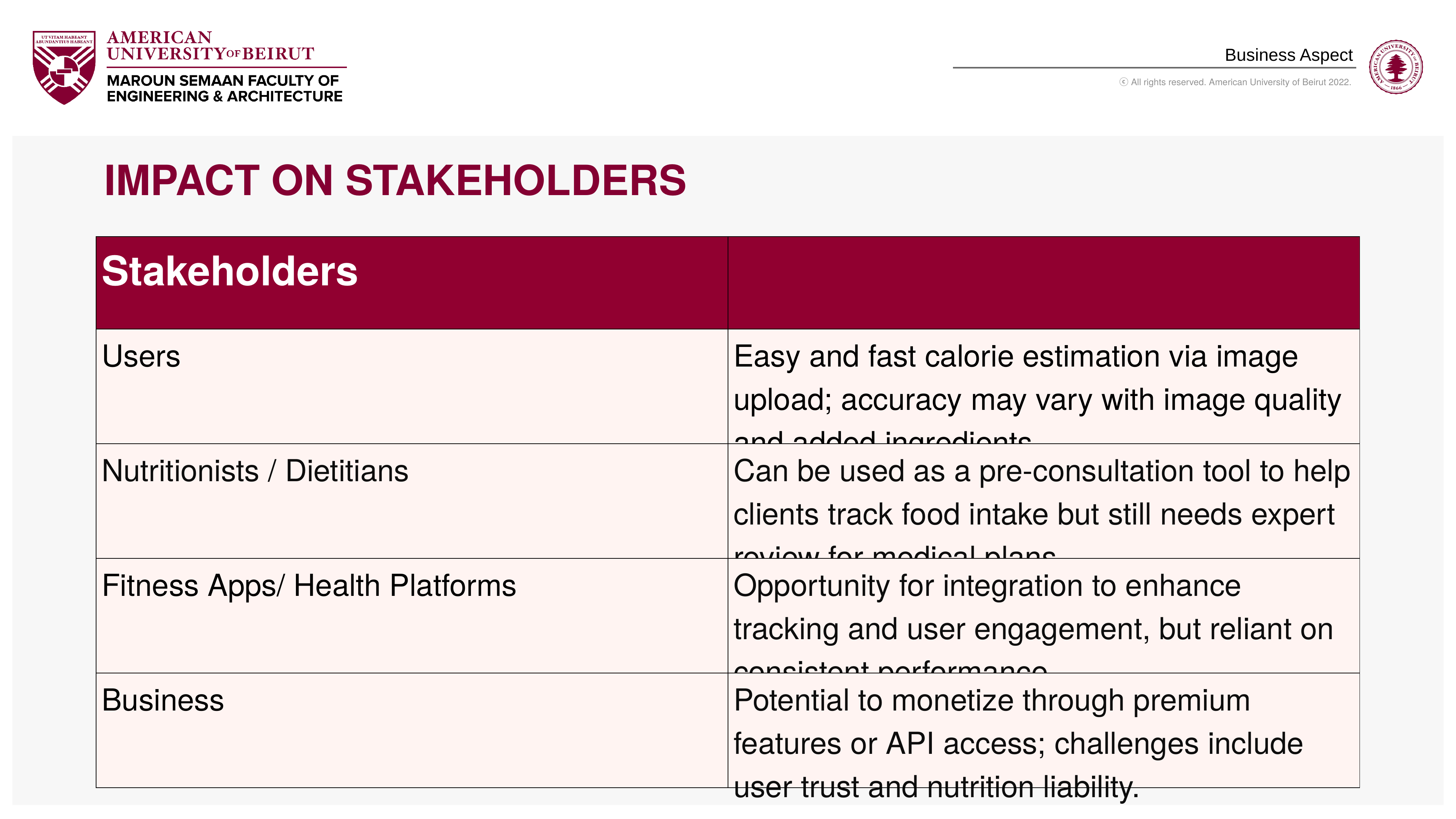

Business Aspect
Impact on stakeholders
| Stakeholders |  |
| --- | --- |
| Users | Easy and fast calorie estimation via image upload; accuracy may vary with image quality and added ingredients. |
| Nutritionists / Dietitians | Can be used as a pre-consultation tool to help clients track food intake but still needs expert review for medical plans. |
| Fitness Apps/ Health Platforms | Opportunity for integration to enhance tracking and user engagement, but reliant on consistent performance. |
| Business | Potential to monetize through premium features or API access; challenges include user trust and nutrition liability. |